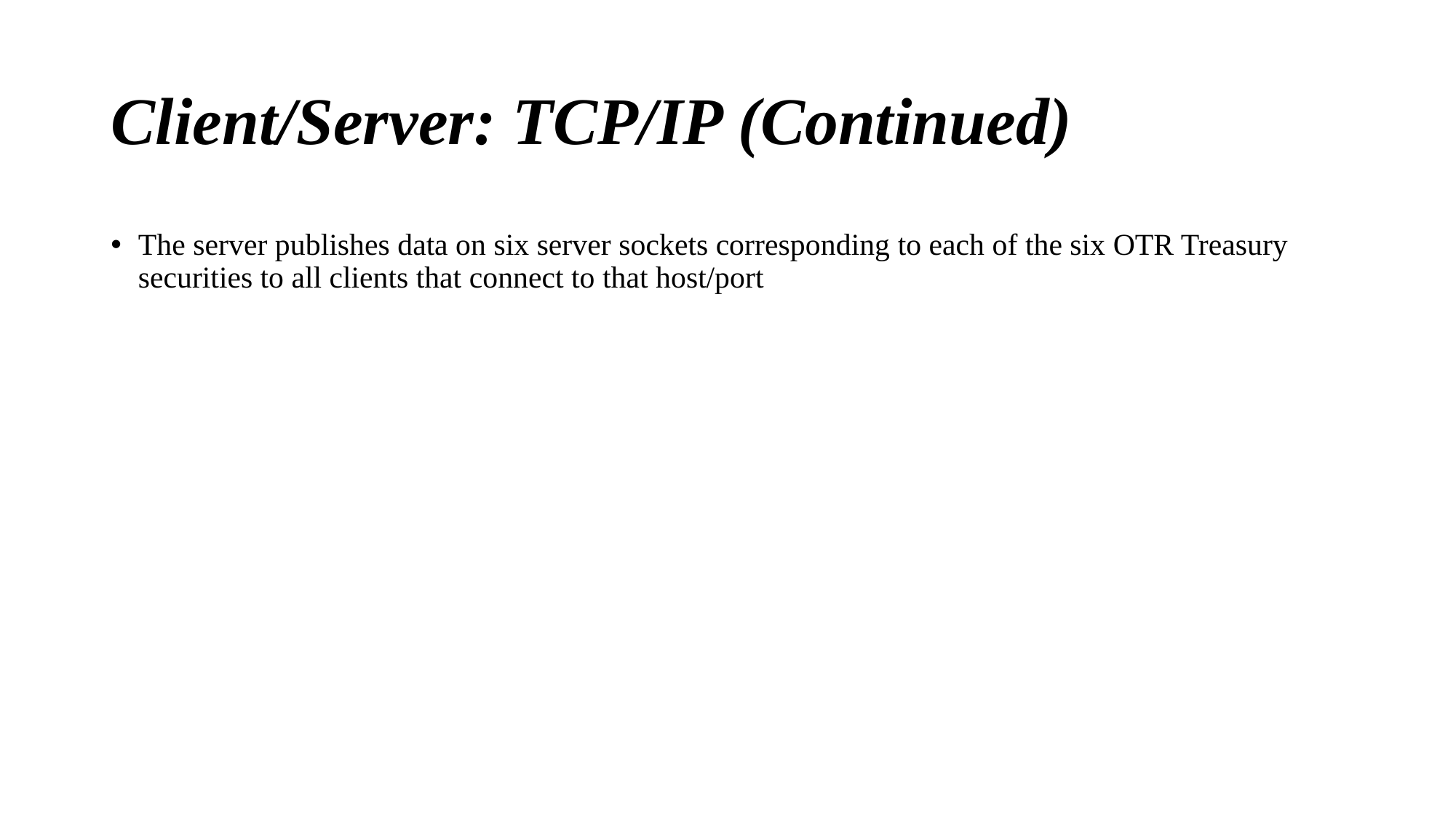

# Client/Server: TCP/IP (Continued)
The server publishes data on six server sockets corresponding to each of the six OTR Treasury securities to all clients that connect to that host/port